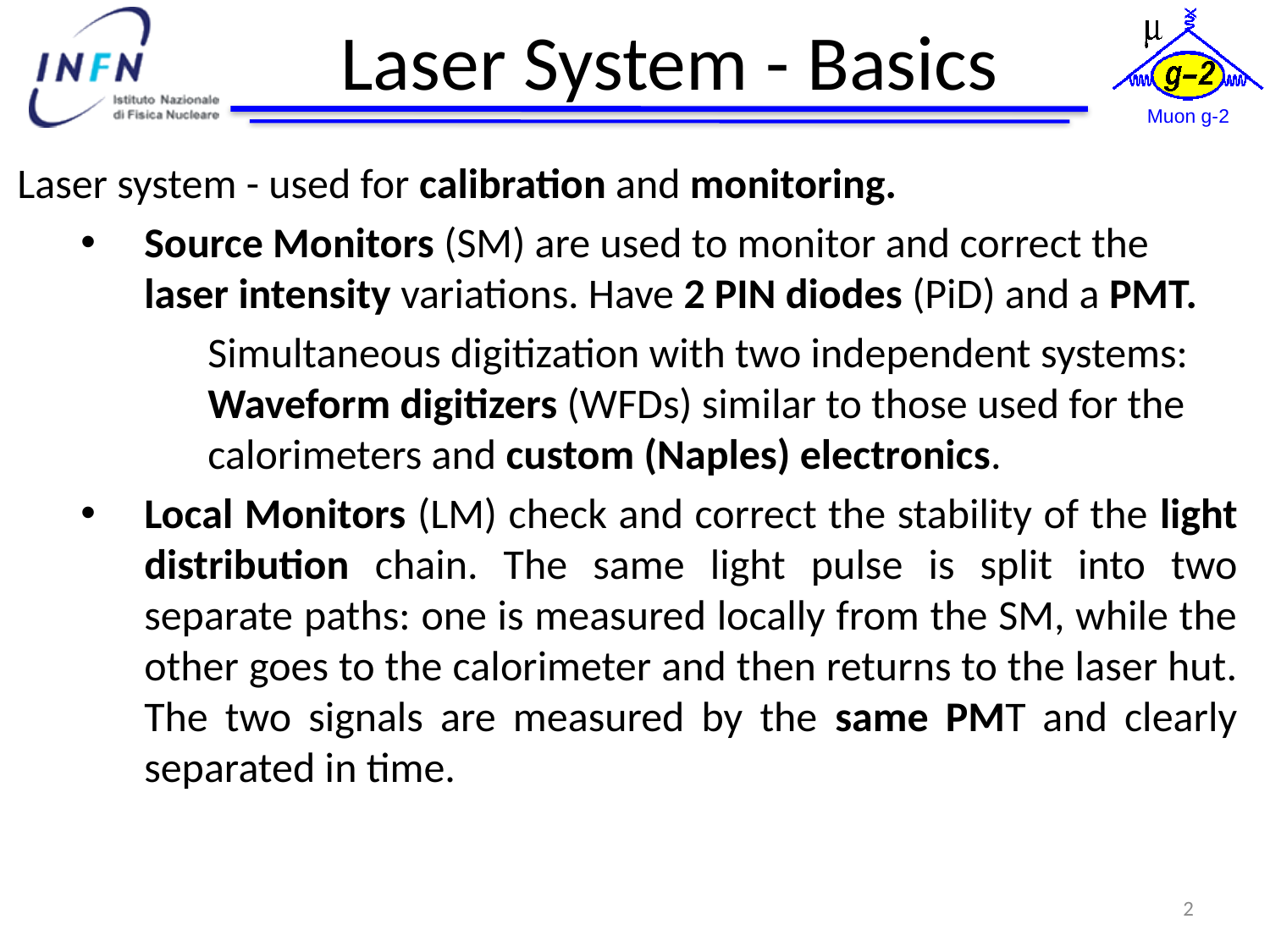

# Laser System - Basics
Laser system - used for calibration and monitoring.
Source Monitors (SM) are used to monitor and correct the laser intensity variations. Have 2 PIN diodes (PiD) and a PMT.
Simultaneous digitization with two independent systems: Waveform digitizers (WFDs) similar to those used for the calorimeters and custom (Naples) electronics.
Local Monitors (LM) check and correct the stability of the light distribution chain. The same light pulse is split into two separate paths: one is measured locally from the SM, while the other goes to the calorimeter and then returns to the laser hut. The two signals are measured by the same PMT and clearly separated in time.
2